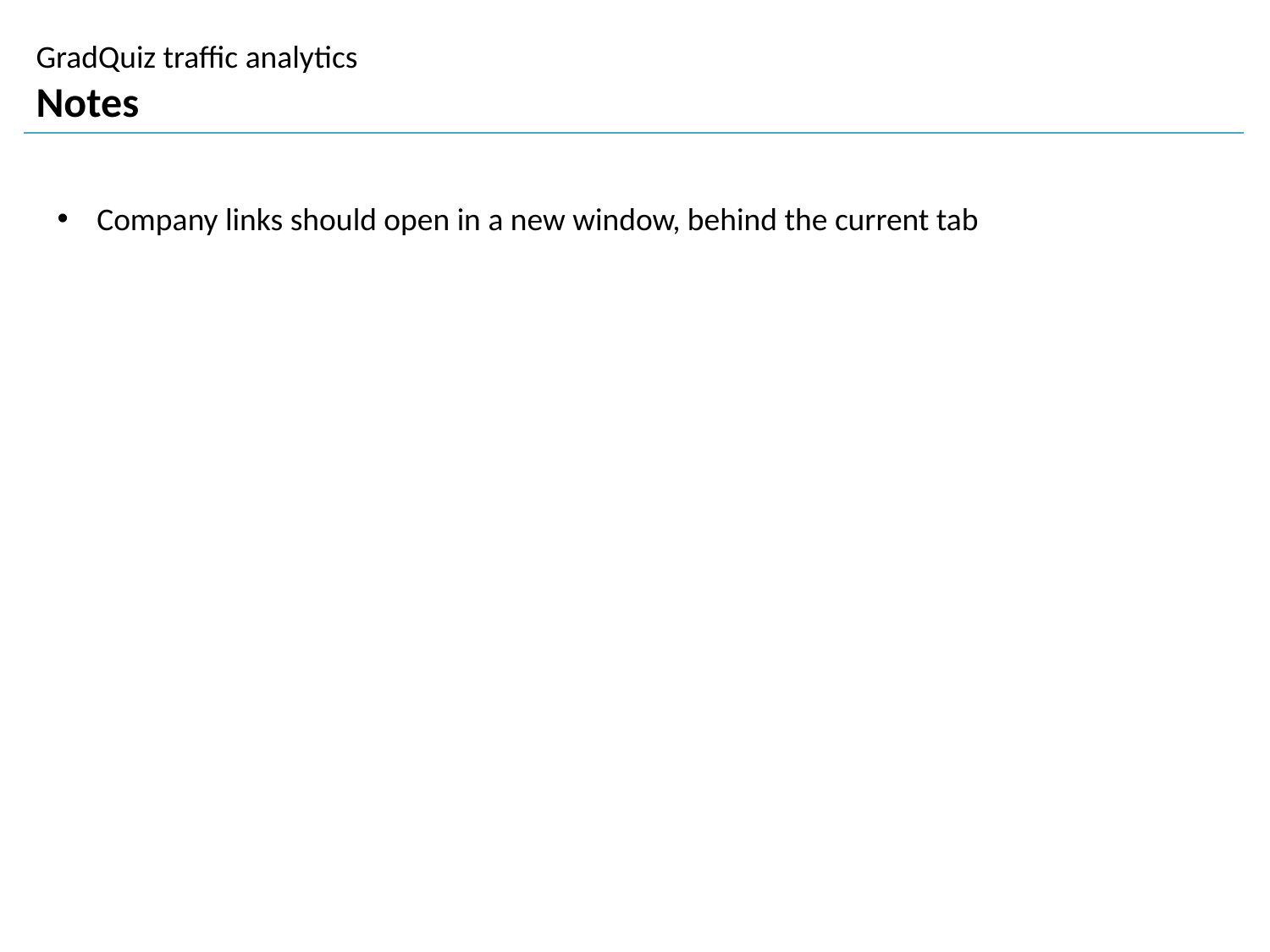

GradQuiz traffic analytics
Notes
Company links should open in a new window, behind the current tab